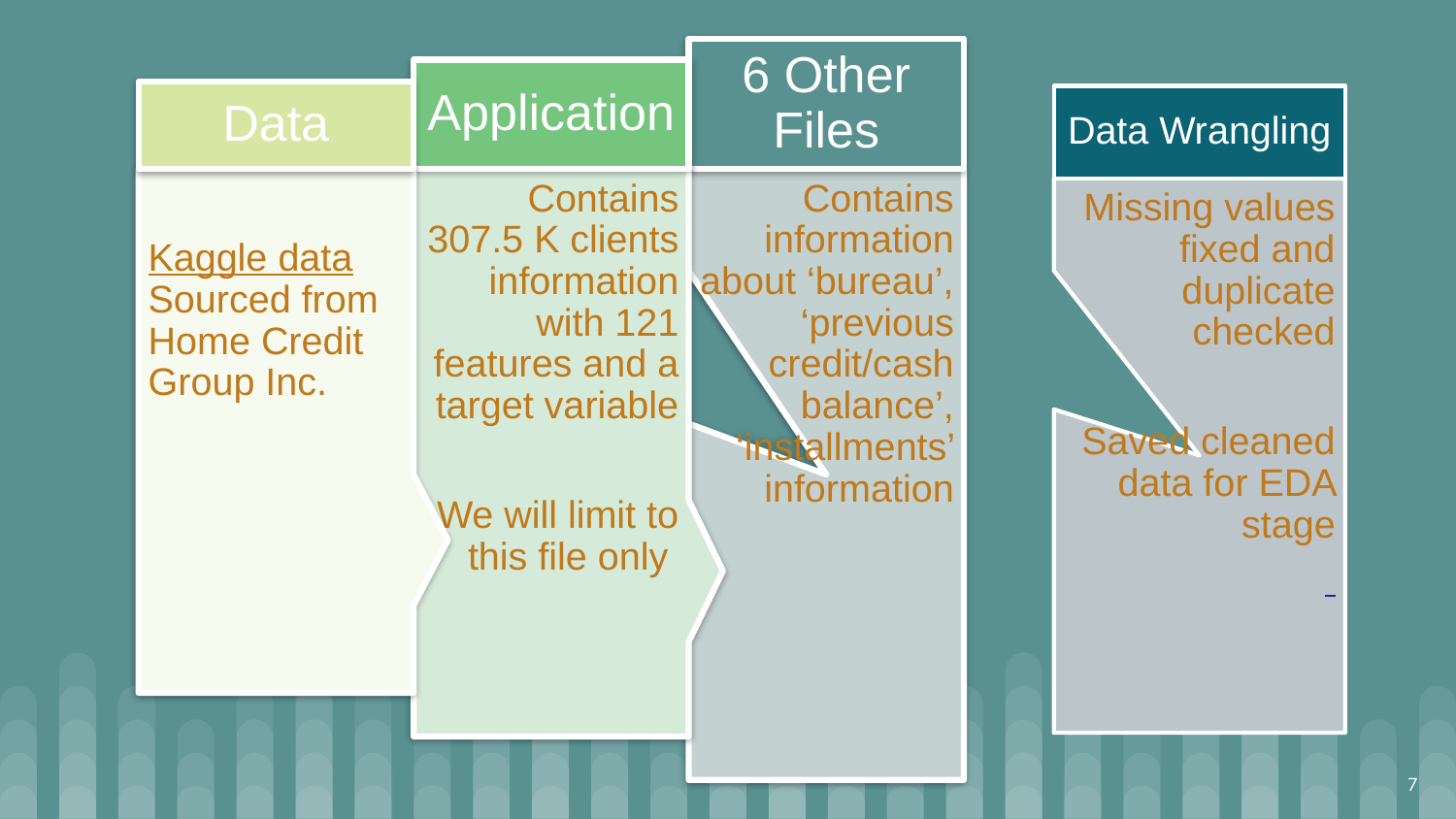

Contains information about ‘bureau’, ‘previous credit/cash balance’, ‘installments’ information
6 Other Files
Contains 307.5 K clients information with 121 features and a target variable

We will limit to this file only
Application

Kaggle data Sourced from Home Credit Group Inc.
Data
Missing values fixed and duplicate checked

Saved cleaned data for EDA stage

Data Wrangling
7